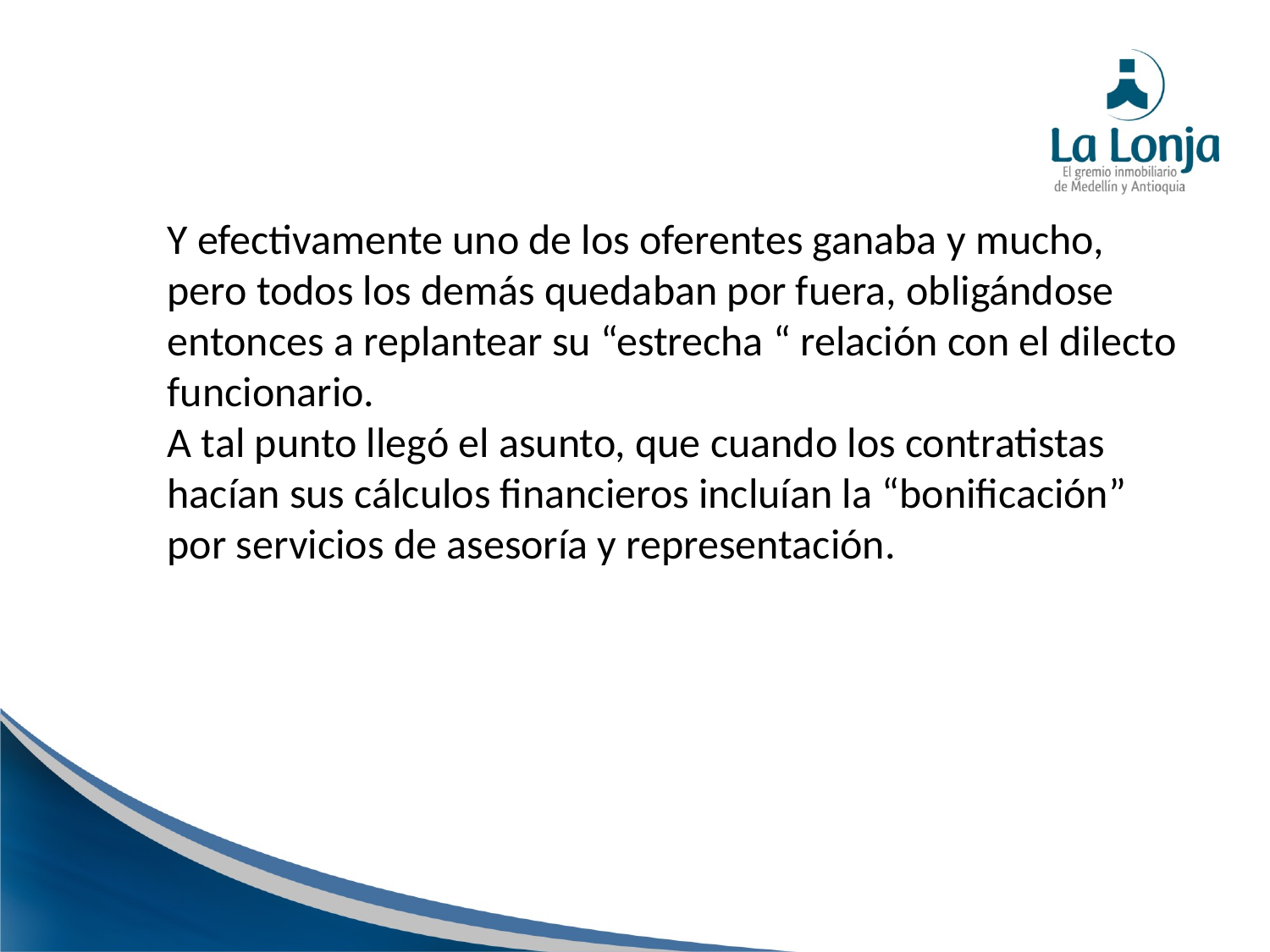

Y efectivamente uno de los oferentes ganaba y mucho, pero todos los demás quedaban por fuera, obligándose entonces a replantear su “estrecha “ relación con el dilecto funcionario.
A tal punto llegó el asunto, que cuando los contratistas hacían sus cálculos financieros incluían la “bonificación” por servicios de asesoría y representación.